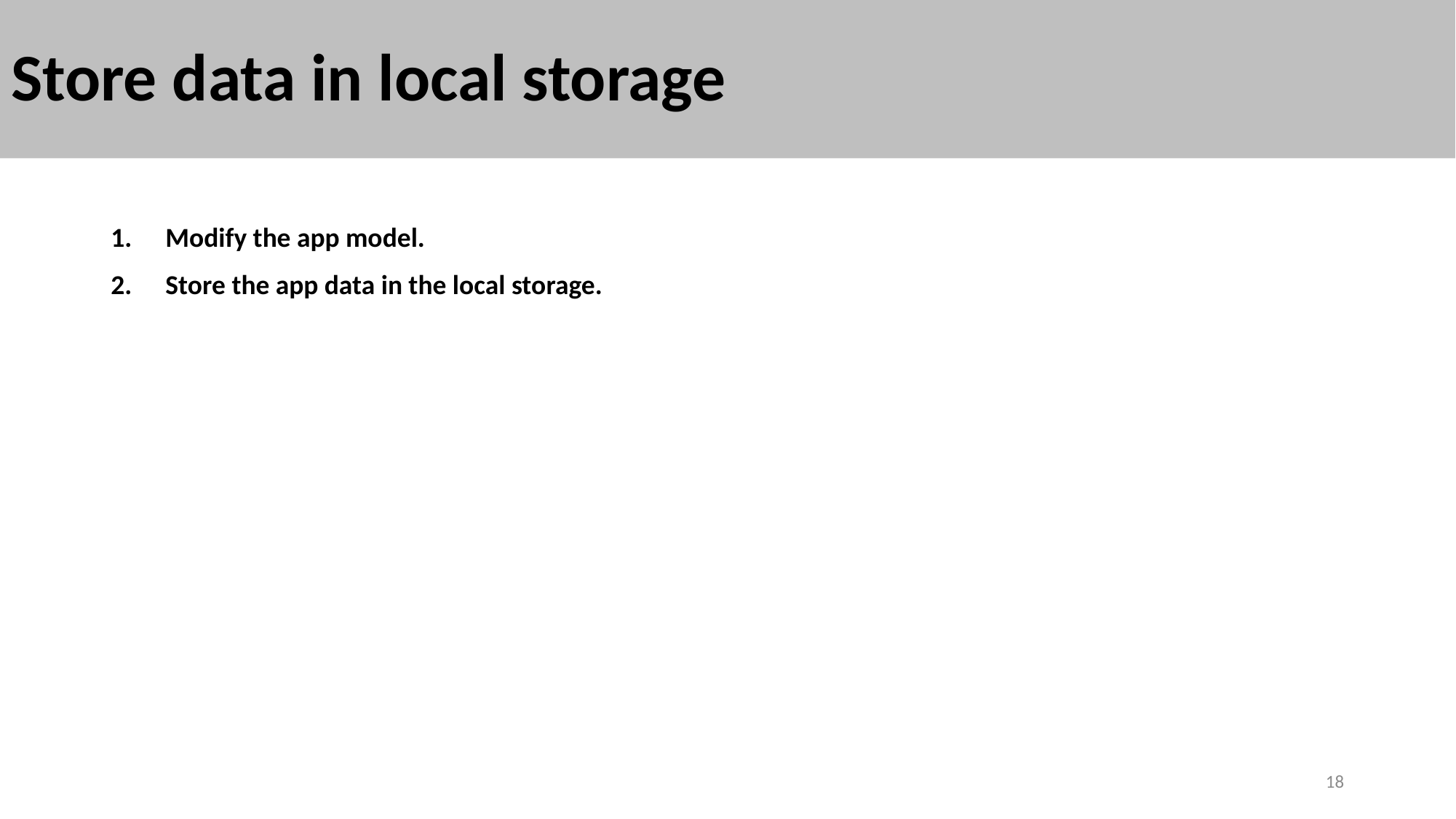

# Store data in local storage
Modify the app model.
Store the app data in the local storage.
18